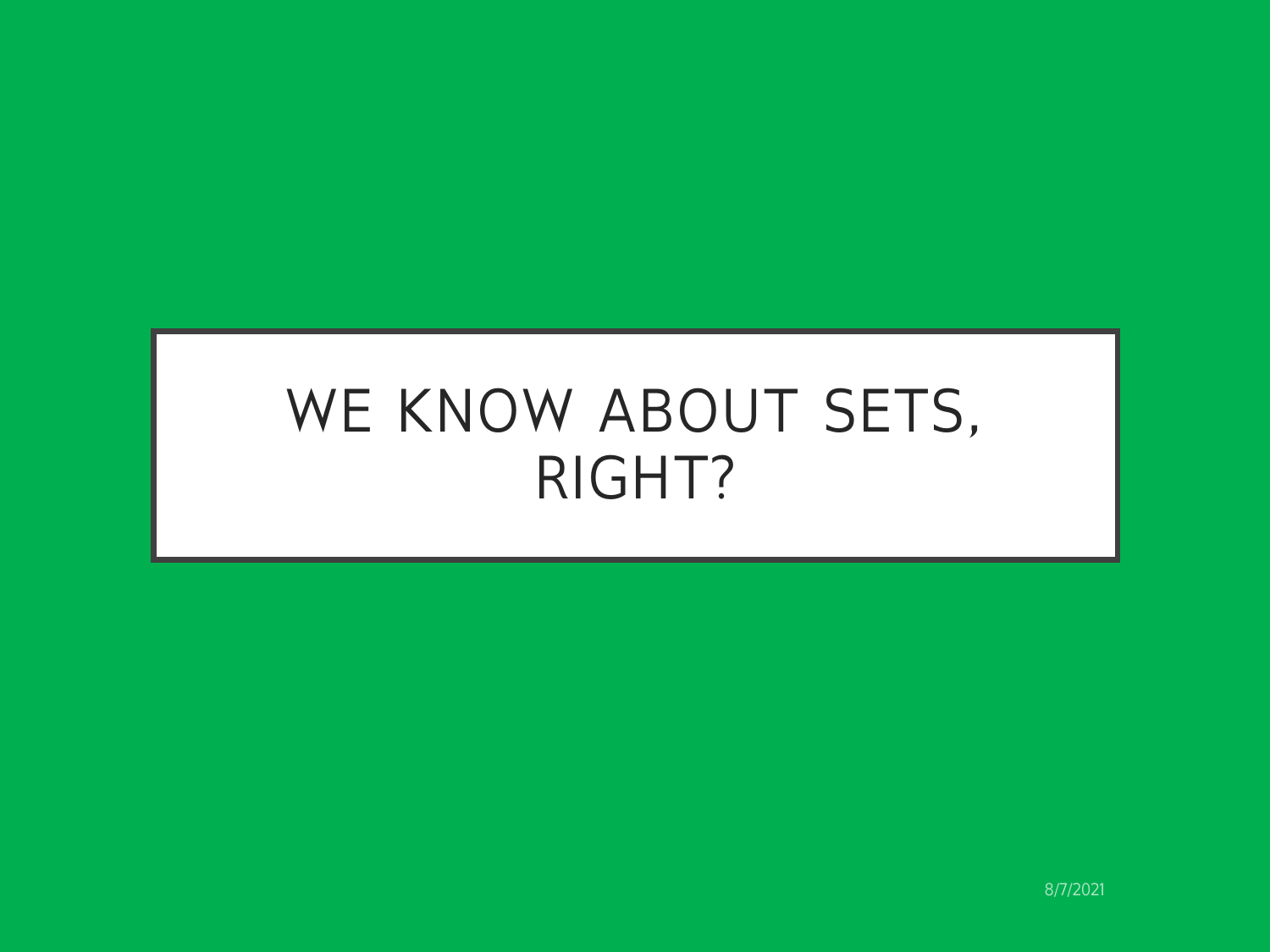

# We know about sets, right?
8/7/2021